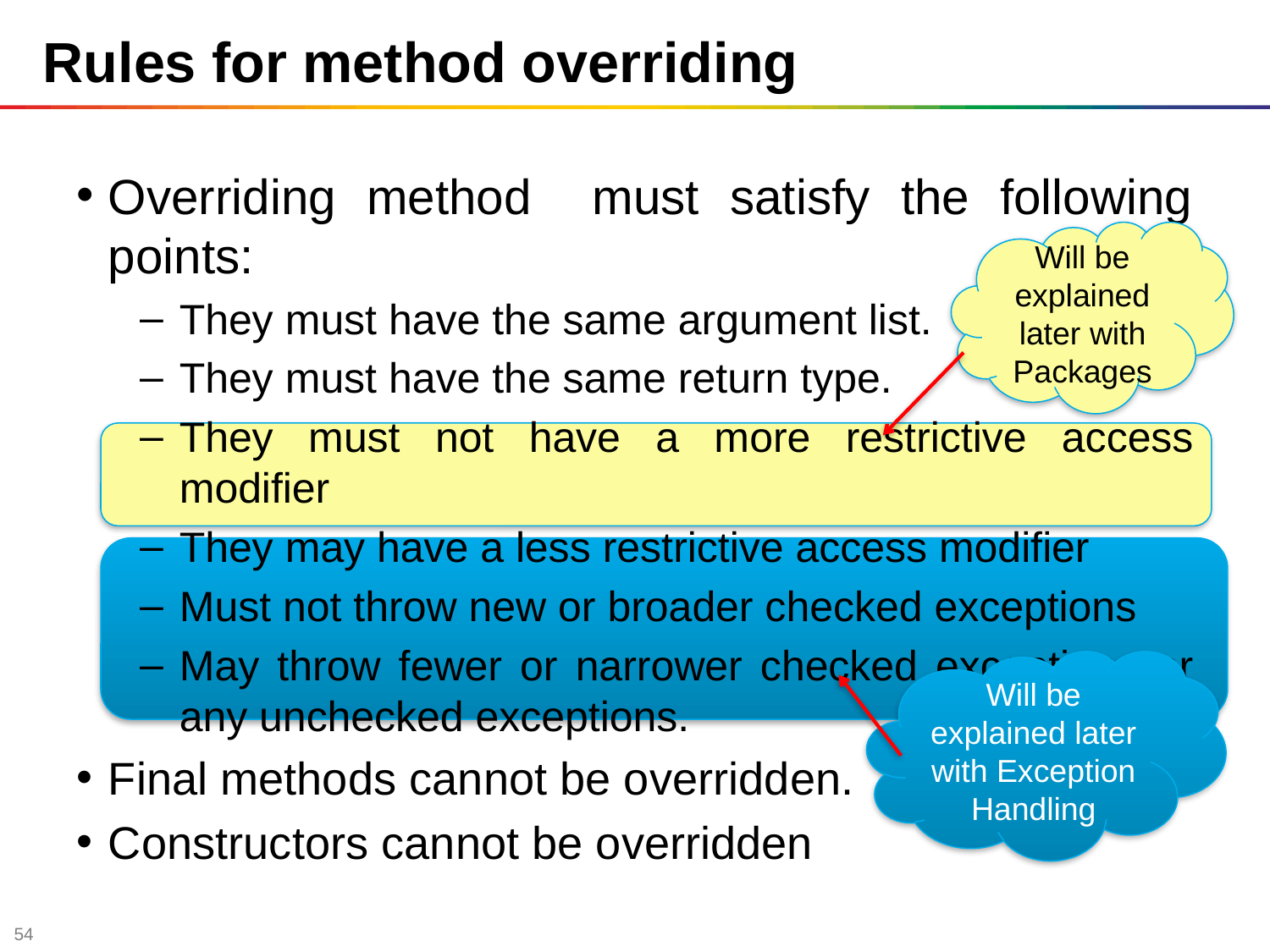

Rules for method overriding
Overriding method  must satisfy the following points:
They must have the same argument list.
They must have the same return type.
They must not have a more restrictive access modifier
They may have a less restrictive access modifier
Must not throw new or broader checked exceptions
May throw fewer or narrower checked exceptions or any unchecked exceptions.
Final methods cannot be overridden.
Constructors cannot be overridden

Will be explained later with Packages

Will be explained later with Exception Handling